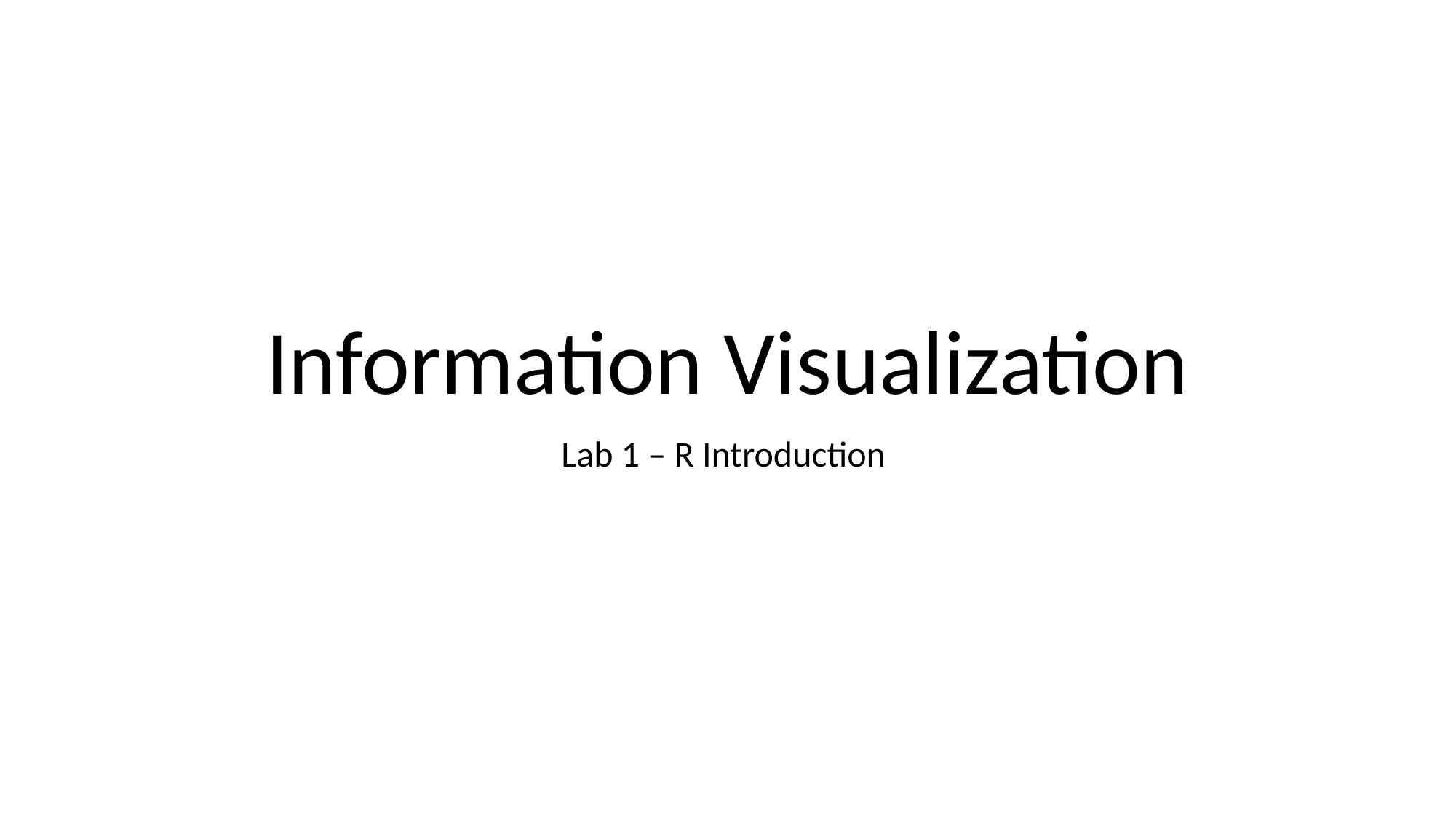

# Information Visualization
Lab 1 – R Introduction